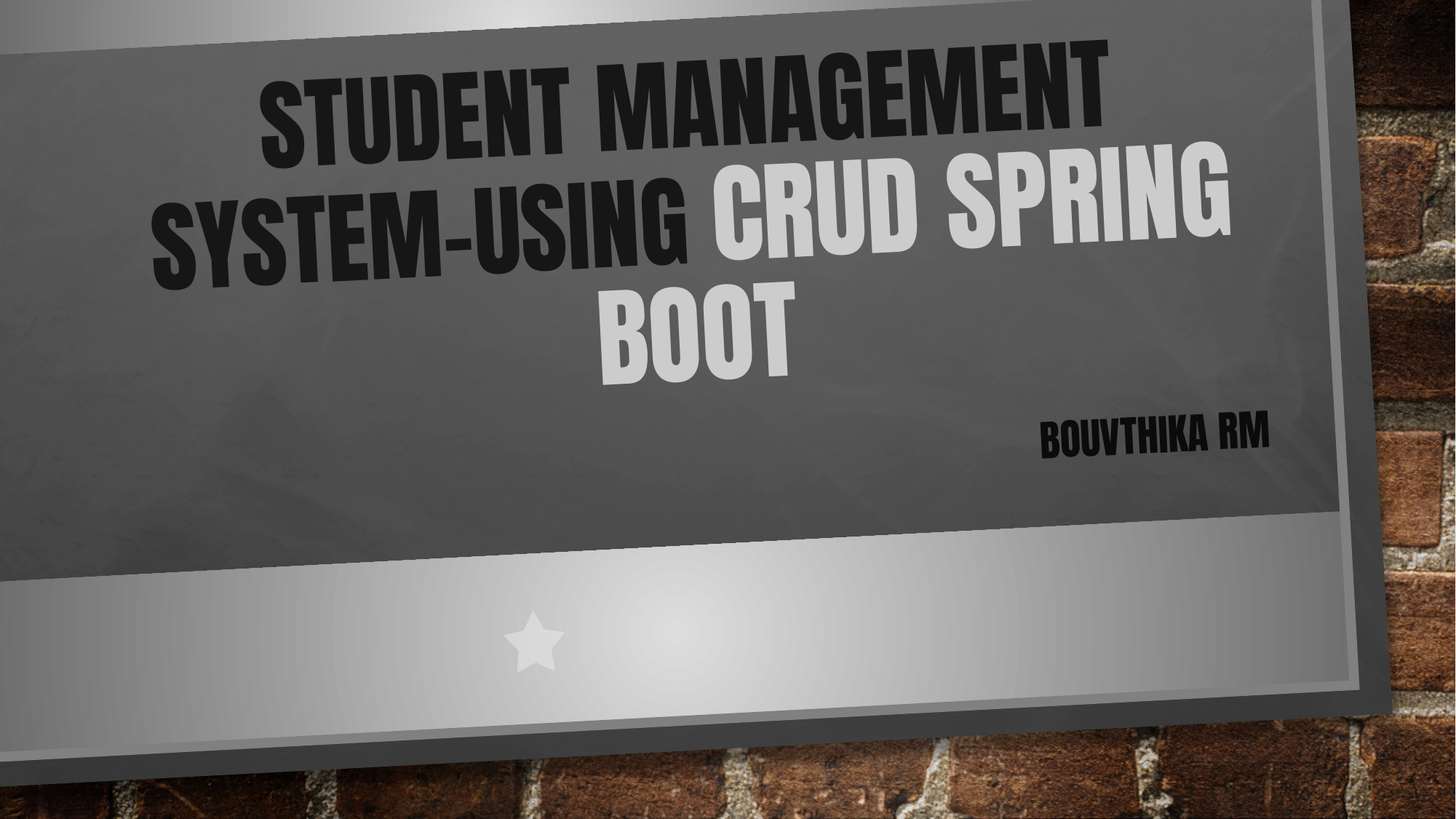

# Student Management system-using crud spring boot
Bouvthika RM